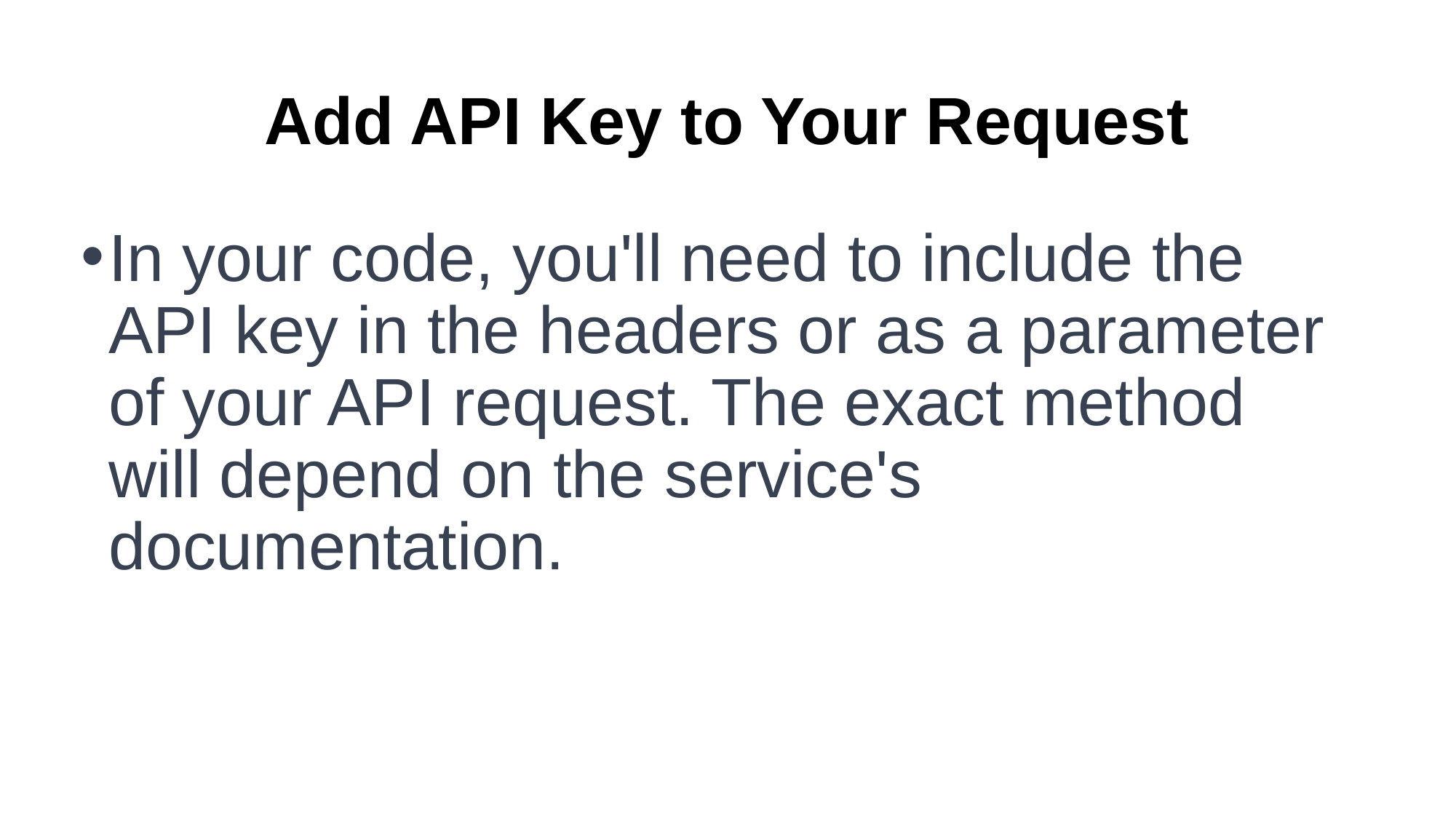

# Add API Key to Your Request
In your code, you'll need to include the API key in the headers or as a parameter of your API request. The exact method will depend on the service's documentation.